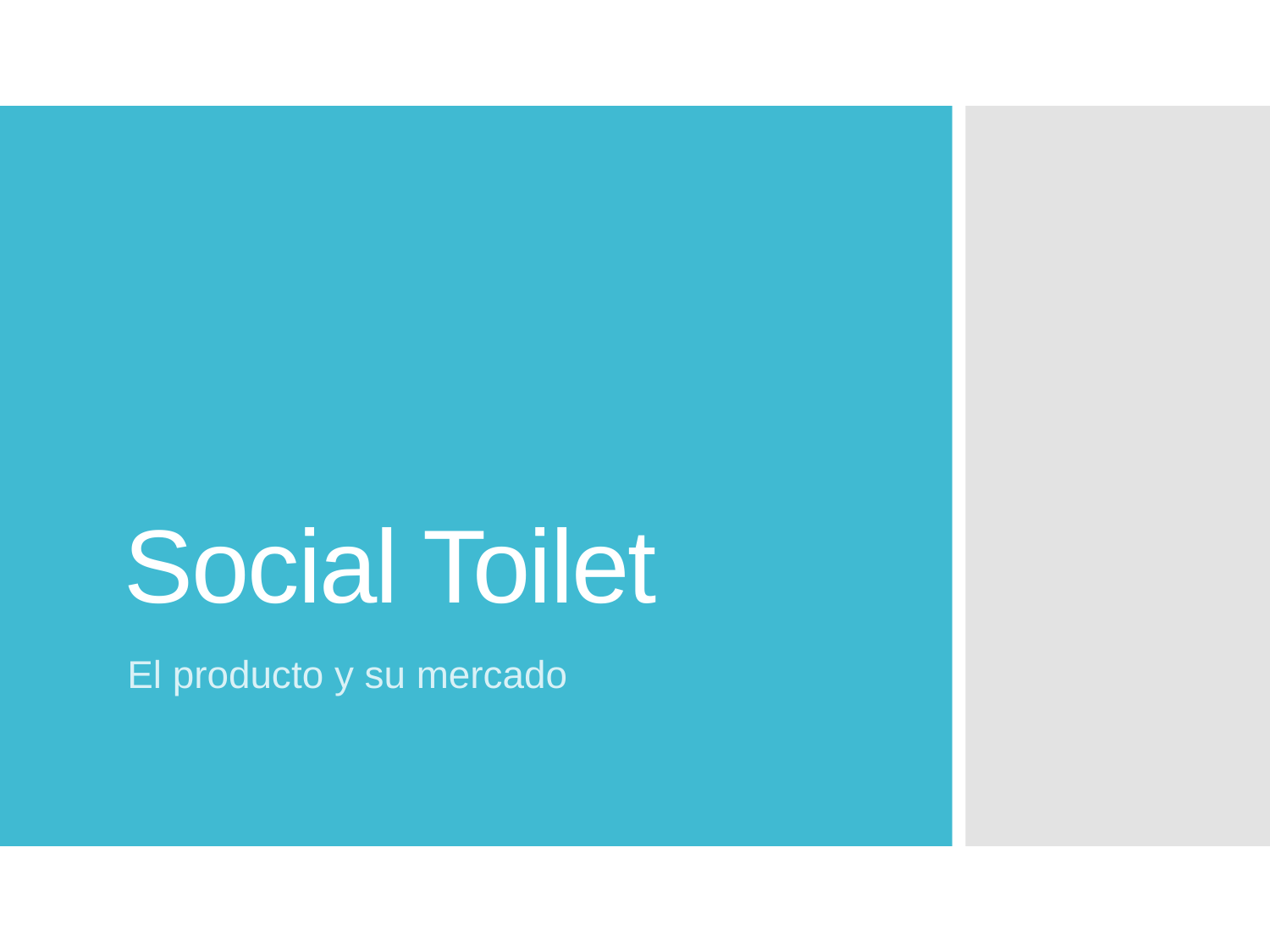

# Social Toilet
El producto y su mercado